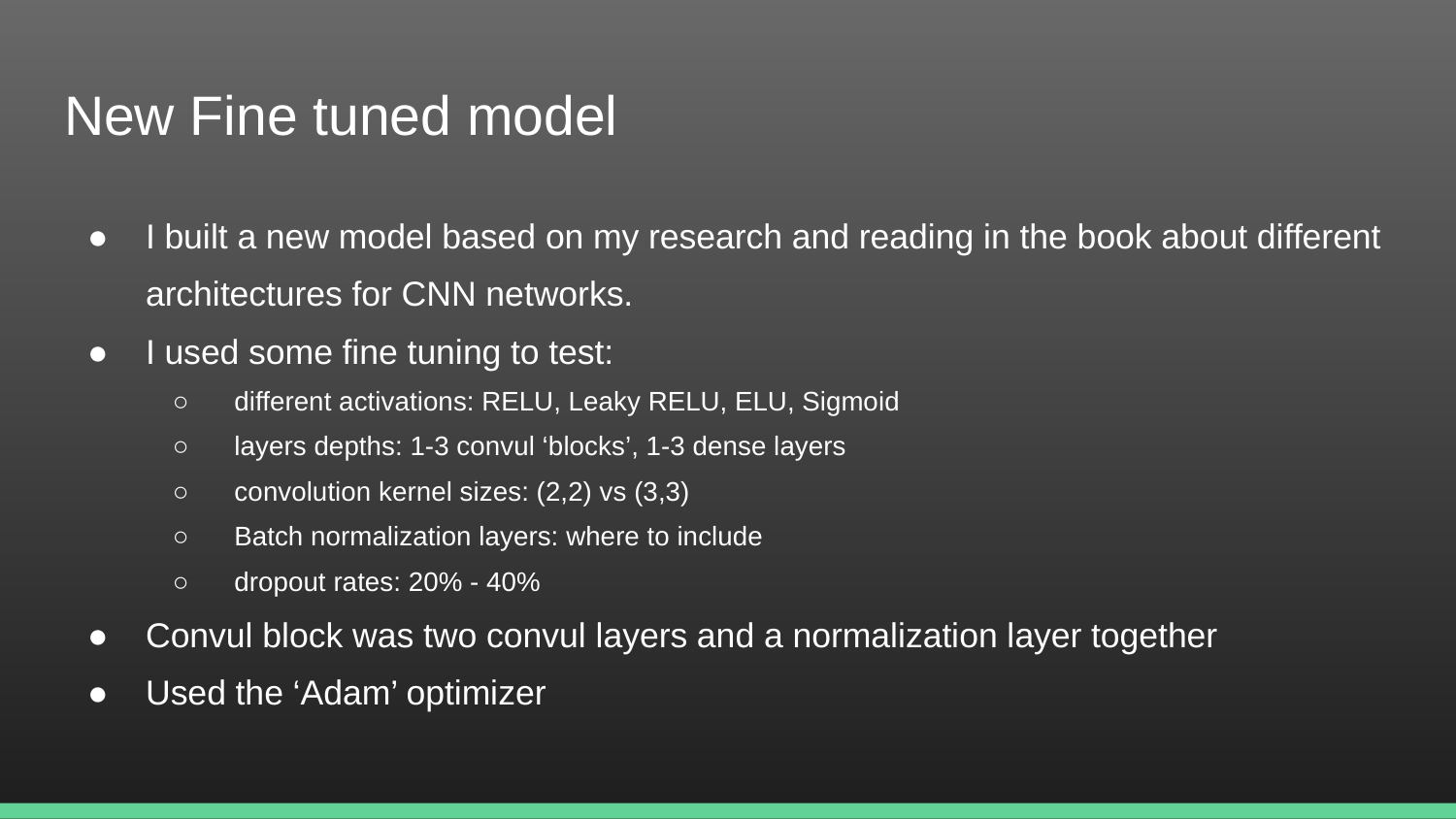

# New Fine tuned model
I built a new model based on my research and reading in the book about different architectures for CNN networks.
I used some fine tuning to test:
 different activations: RELU, Leaky RELU, ELU, Sigmoid
 layers depths: 1-3 convul ‘blocks’, 1-3 dense layers
 convolution kernel sizes: (2,2) vs (3,3)
 Batch normalization layers: where to include
 dropout rates: 20% - 40%
Convul block was two convul layers and a normalization layer together
Used the ‘Adam’ optimizer